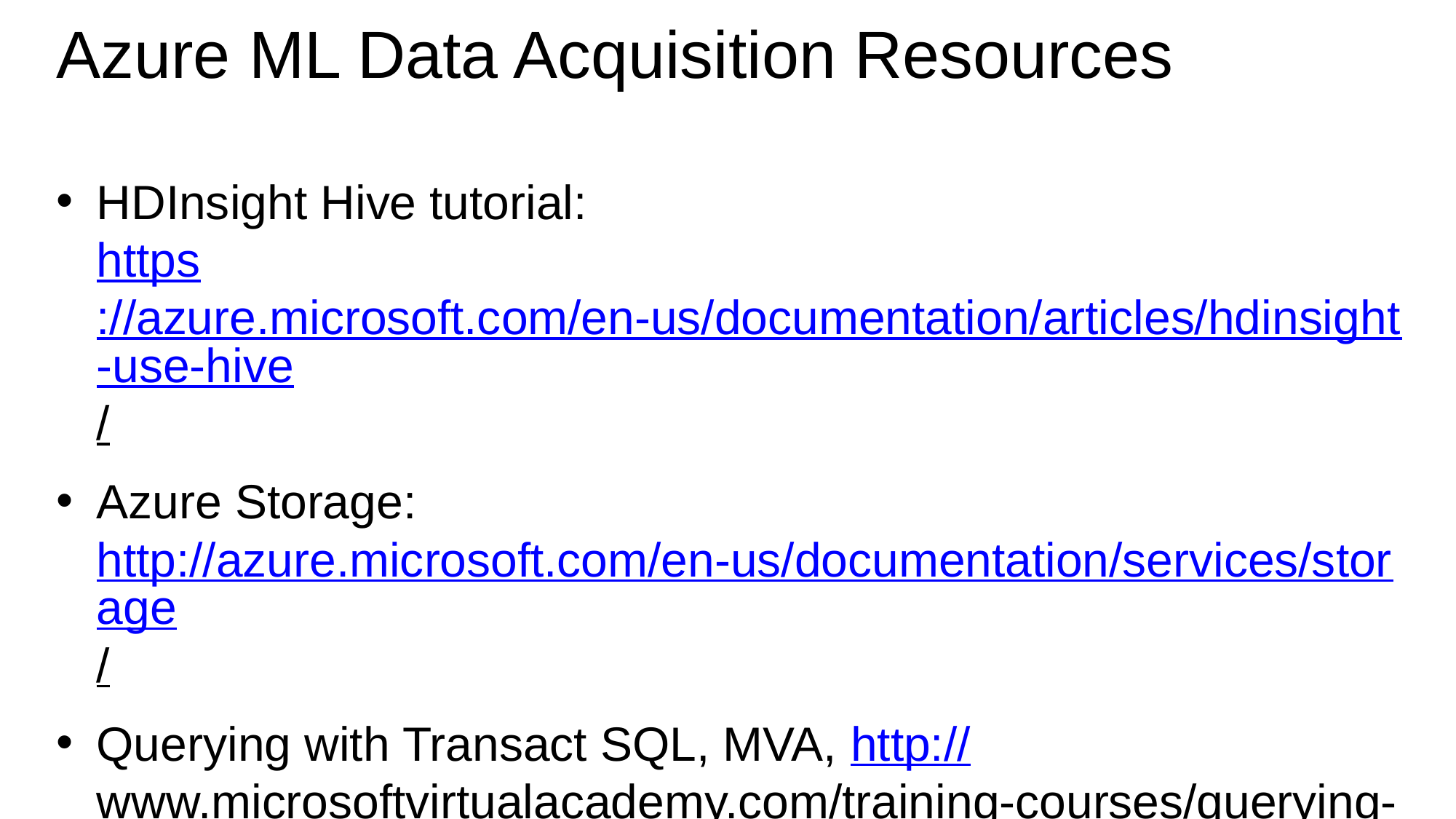

# Azure ML Data Acquisition Resources
HDInsight Hive tutorial:
https://azure.microsoft.com/en-us/documentation/articles/hdinsight-use-hive/
Azure Storage: http://azure.microsoft.com/en-us/documentation/services/storage/
Querying with Transact SQL, MVA, http://www.microsoftvirtualacademy.com/training-courses/querying-with-transact-sql